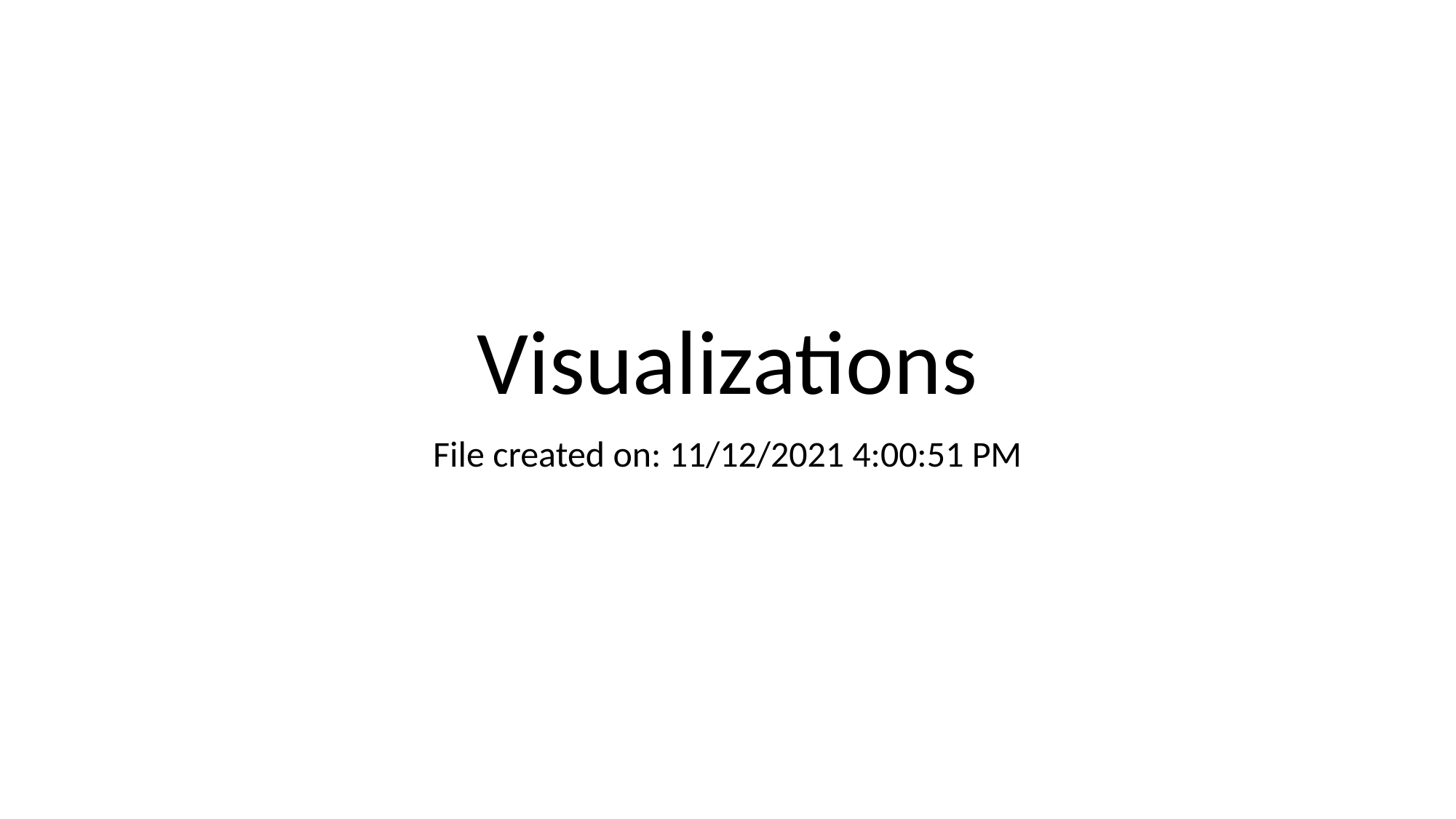

# Visualizations
File created on: 11/12/2021 4:00:51 PM